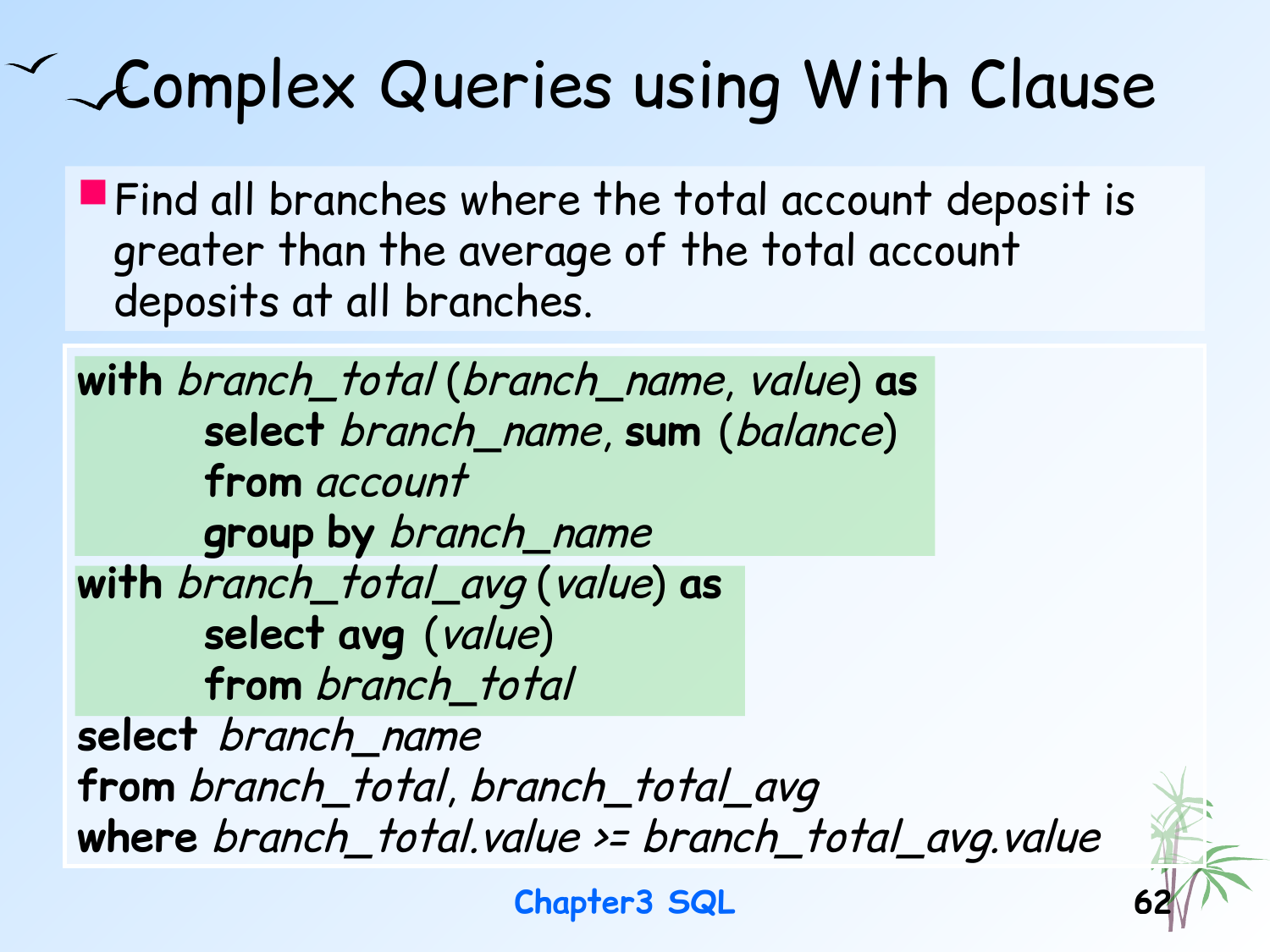

# Complex Queries using With Clause
Find all branches where the total account deposit is greater than the average of the total account deposits at all branches.
with branch_total (branch_name, value) as
   	select branch_name, sum (balance)
   	from account
   	group by branch_name
with branch_total_avg (value) as
  	select avg (value)
   	from branch_total
select branch_name
from branch_total, branch_total_avg
where branch_total.value >= branch_total_avg.value

Chapter3 SQL
62